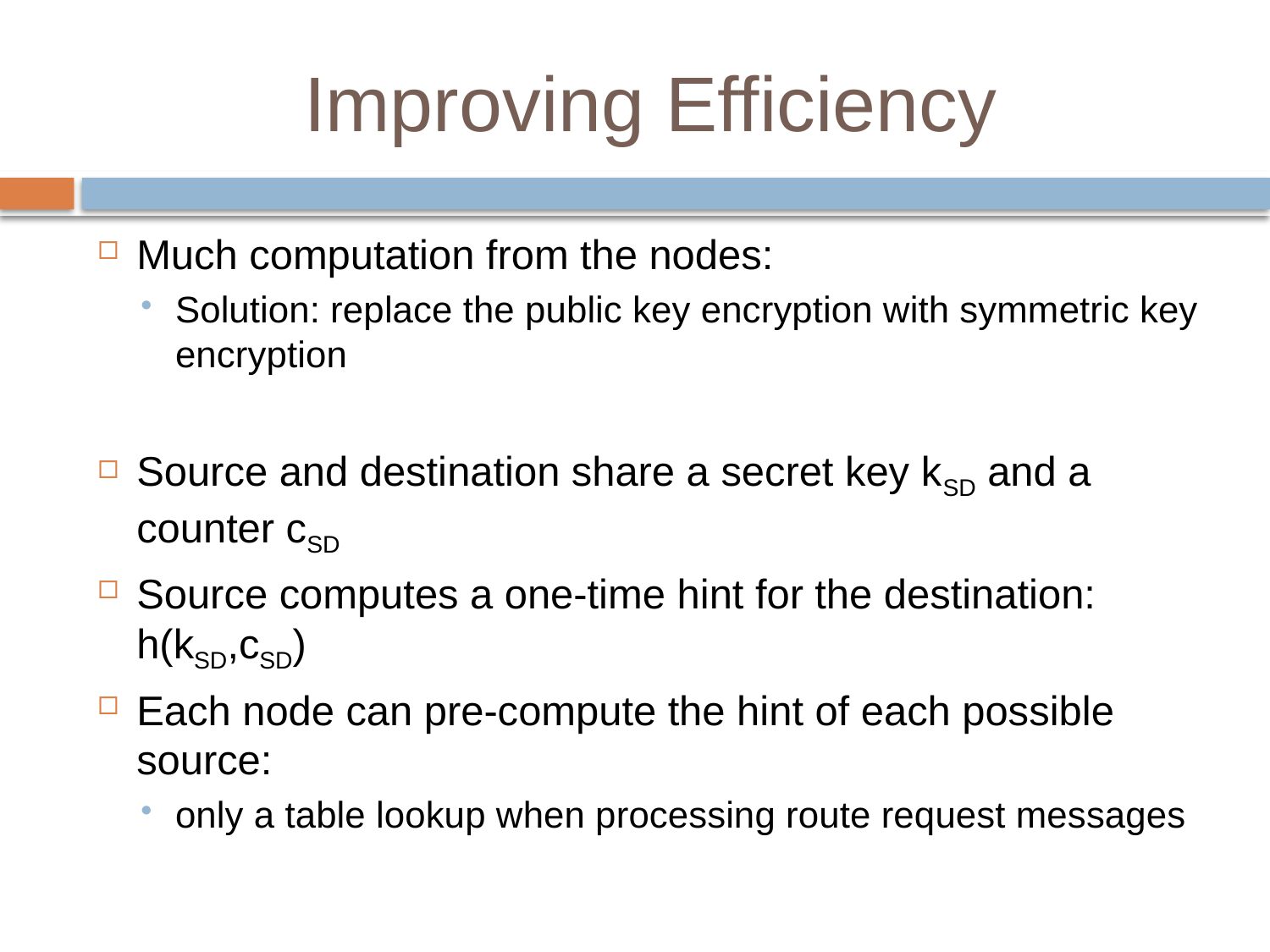

# Improving Efficiency
Much computation from the nodes:
Solution: replace the public key encryption with symmetric key encryption

Source and destination share a secret key kSD and a counter cSD
Source computes a one-time hint for the destination: h(kSD,cSD)
Each node can pre-compute the hint of each possible source:
only a table lookup when processing route request messages